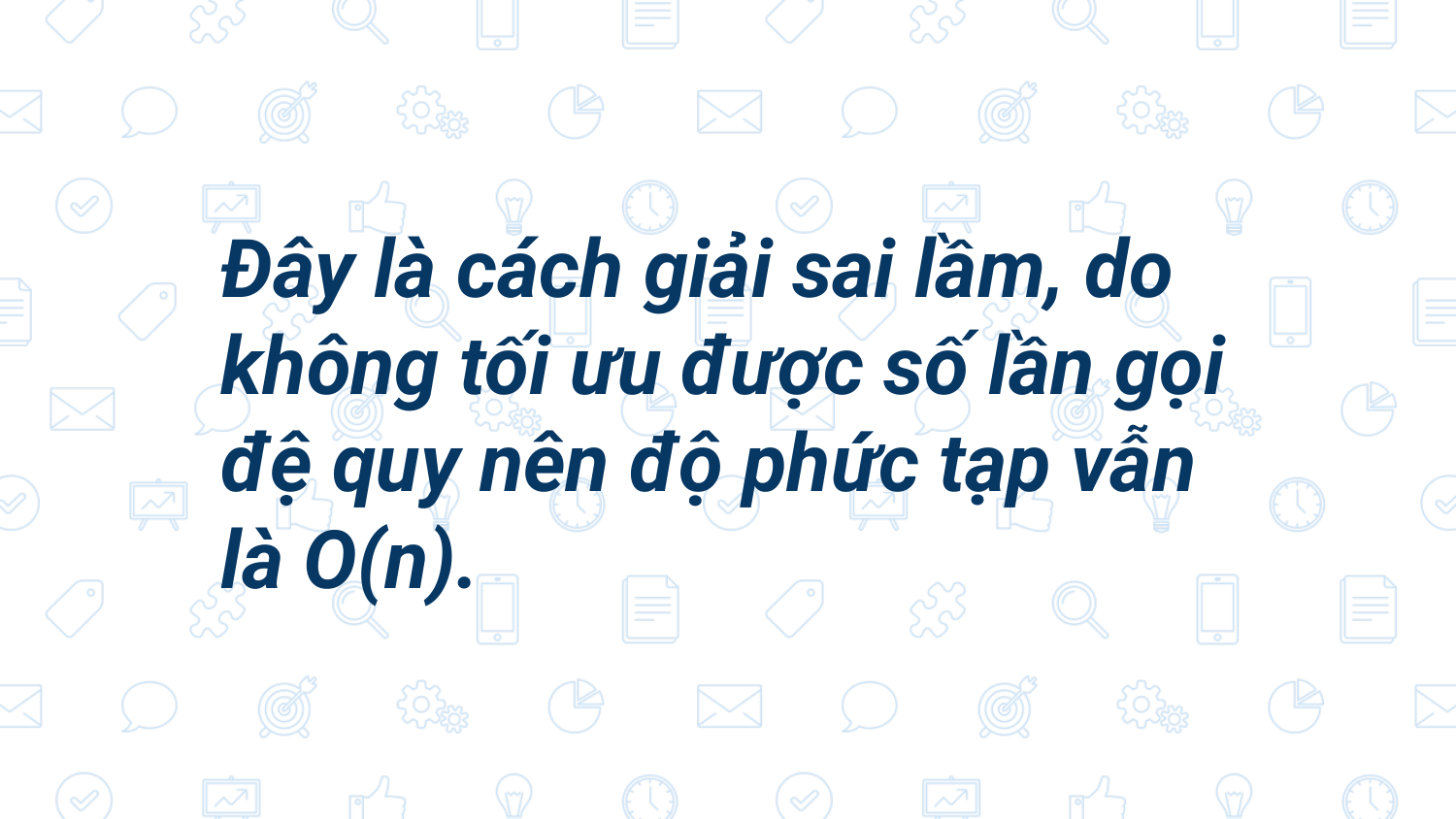

Đây là cách giải sai lầm, do không tối ưu được số lần gọi đệ quy nên độ phức tạp vẫn là O(n).